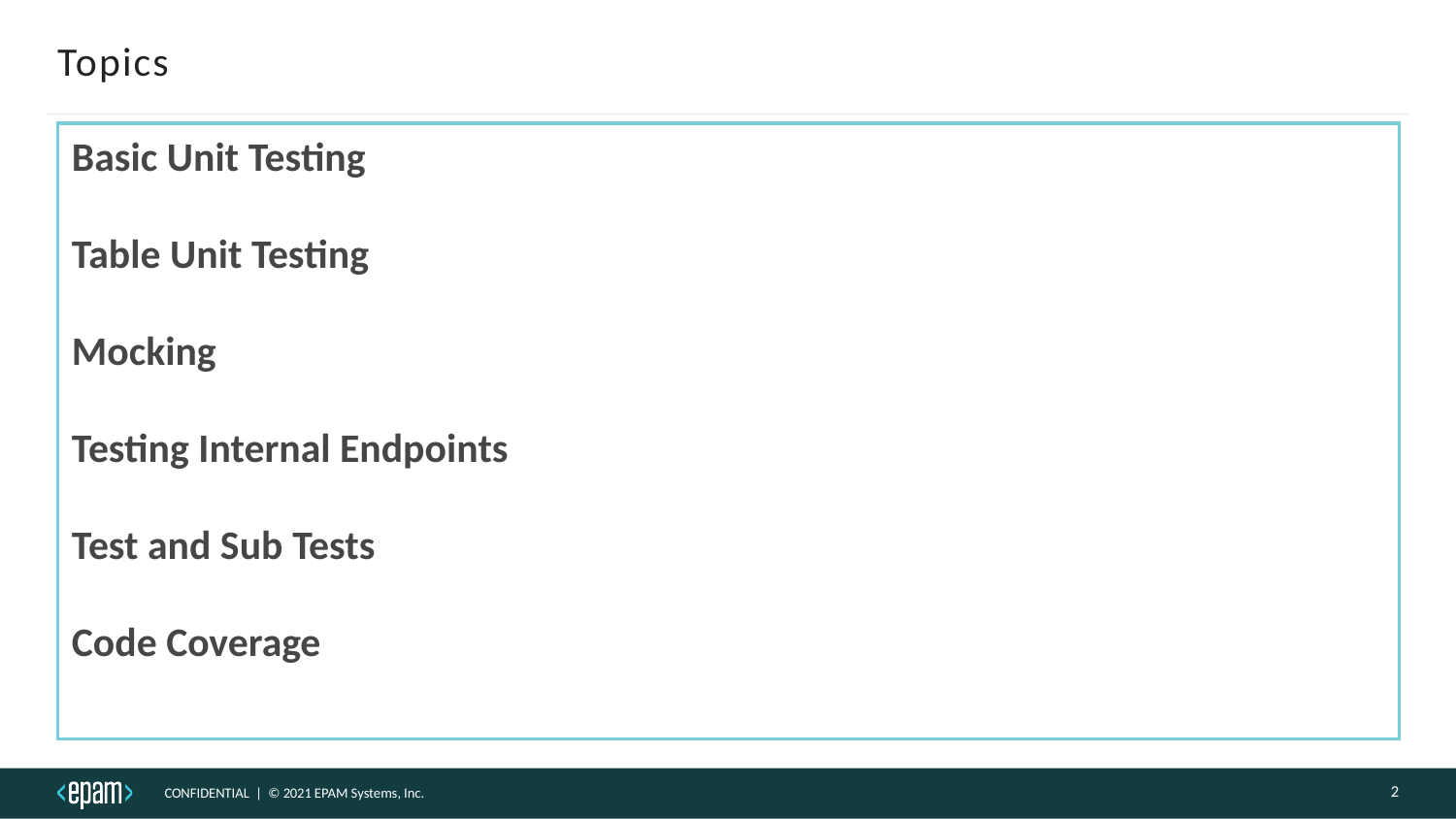

# Topics
Basic Unit Testing

Table Unit Testing

Mocking

Testing Internal Endpoints

Test and Sub Tests

Code Coverage

2